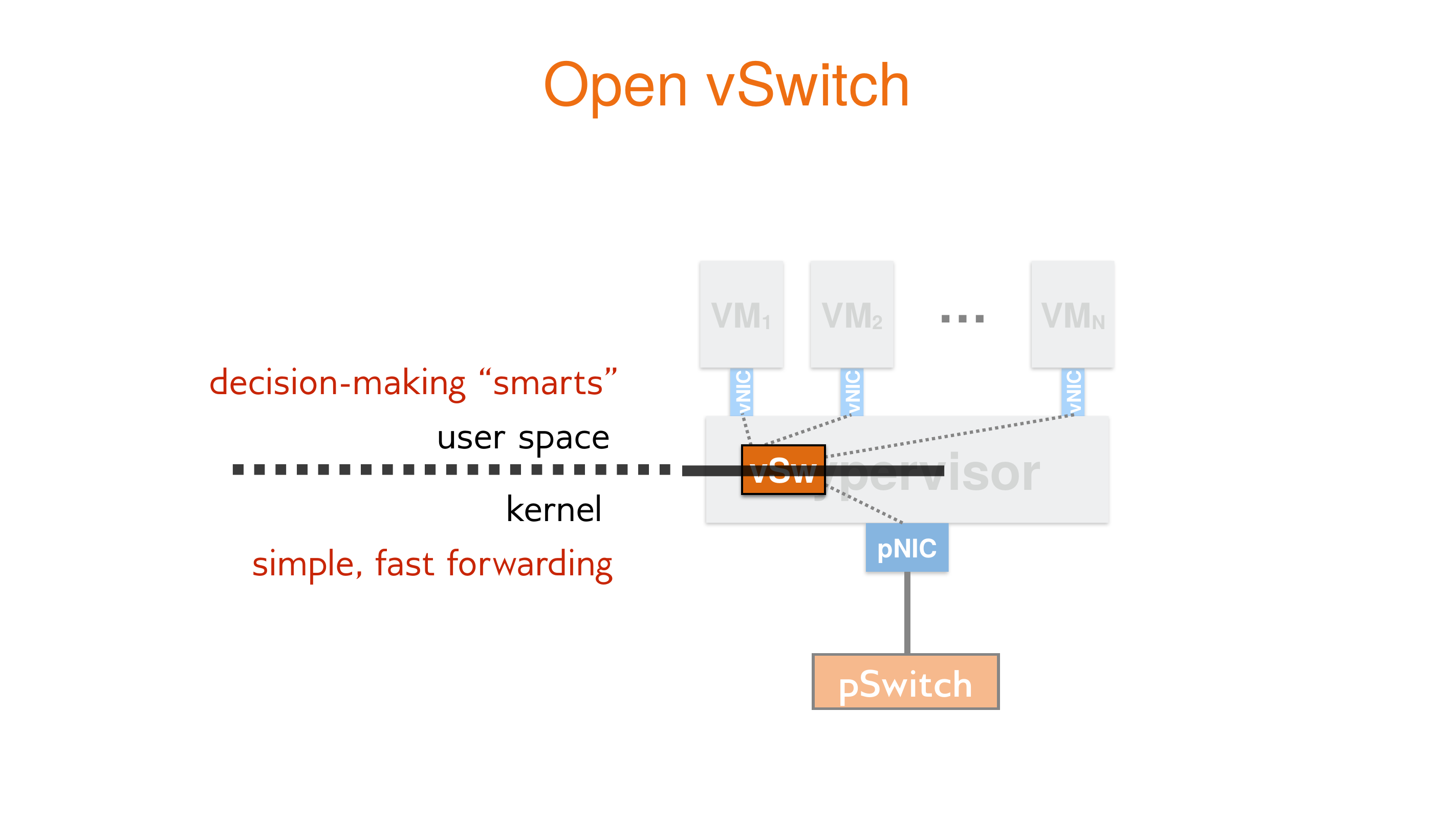

Open vSwitch

VM1
VM2
VMN
…
decision-making “smarts”
vNIC
vNIC
vNIC

user space

kernel

Hypervisor
vSw
pNIC
simple, fast forwarding

|  |
| --- |
pSwitch